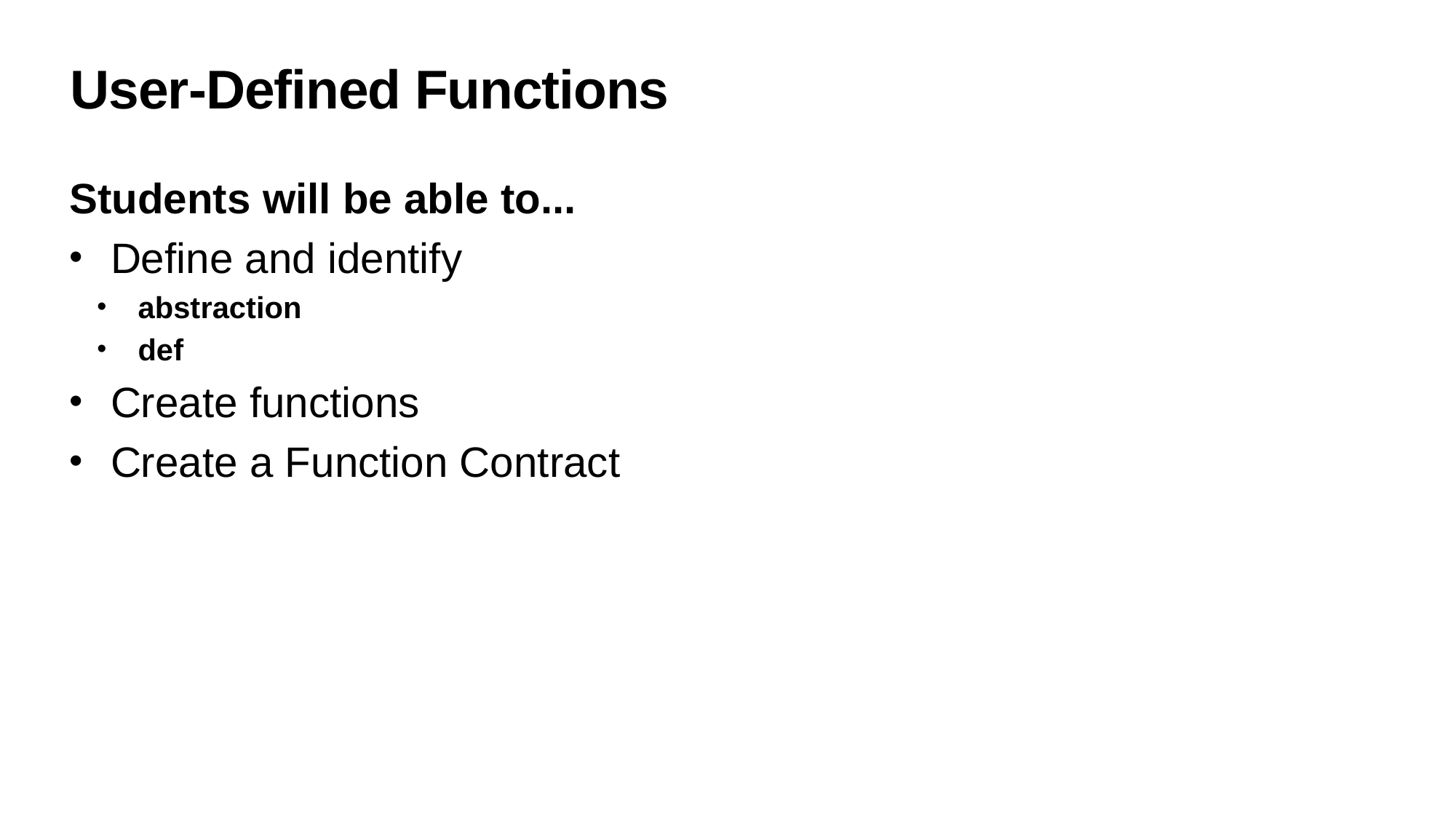

# User-Defined Functions
Students will be able to...
Define and identify
abstraction
def
Create functions
Create a Function Contract